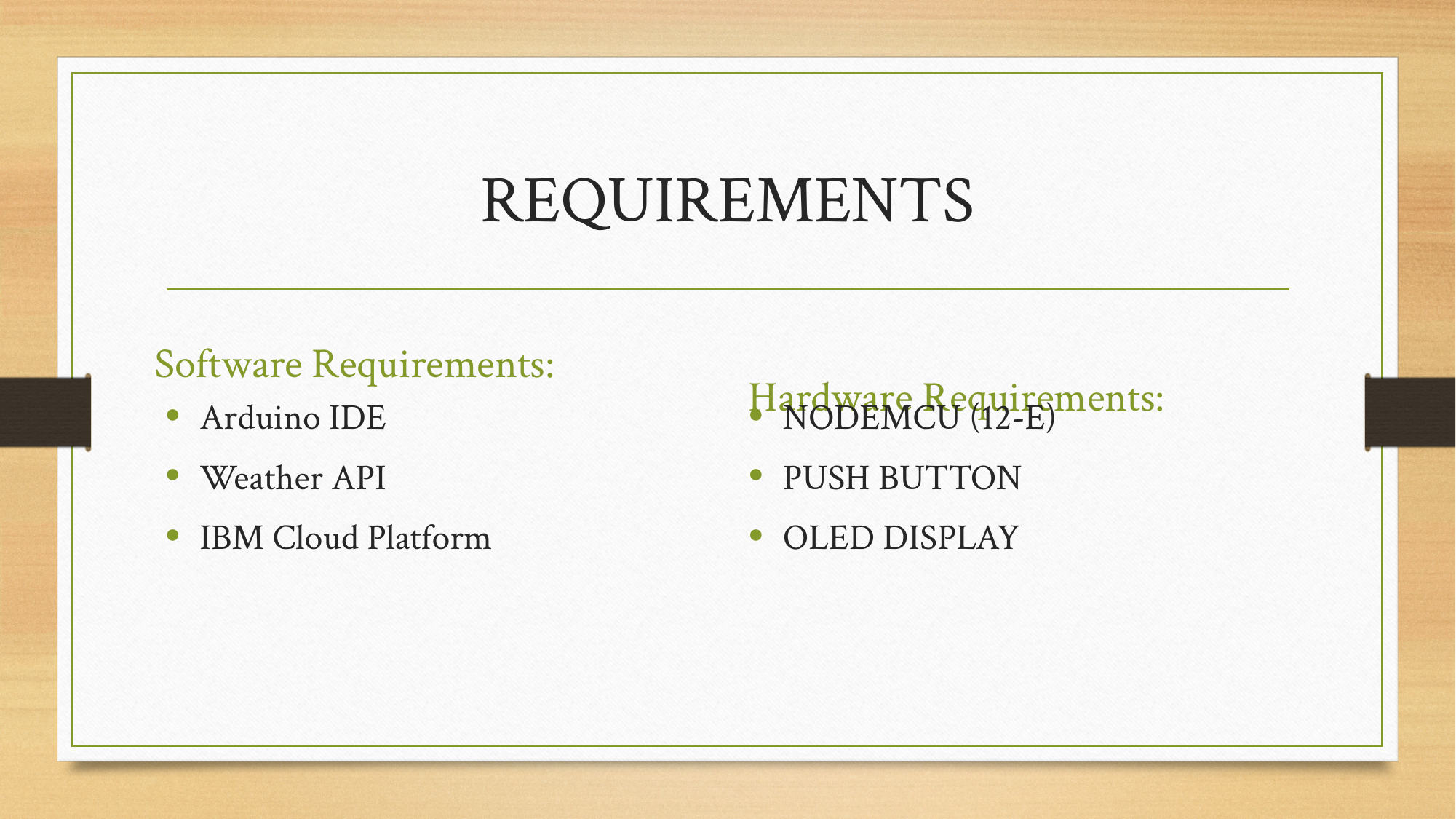

# REQUIREMENTS
Hardware Requirements:

Software Requirements:

Arduino IDE
Weather API
IBM Cloud Platform

NODEMCU (12-E)
PUSH BUTTON
OLED DISPLAY